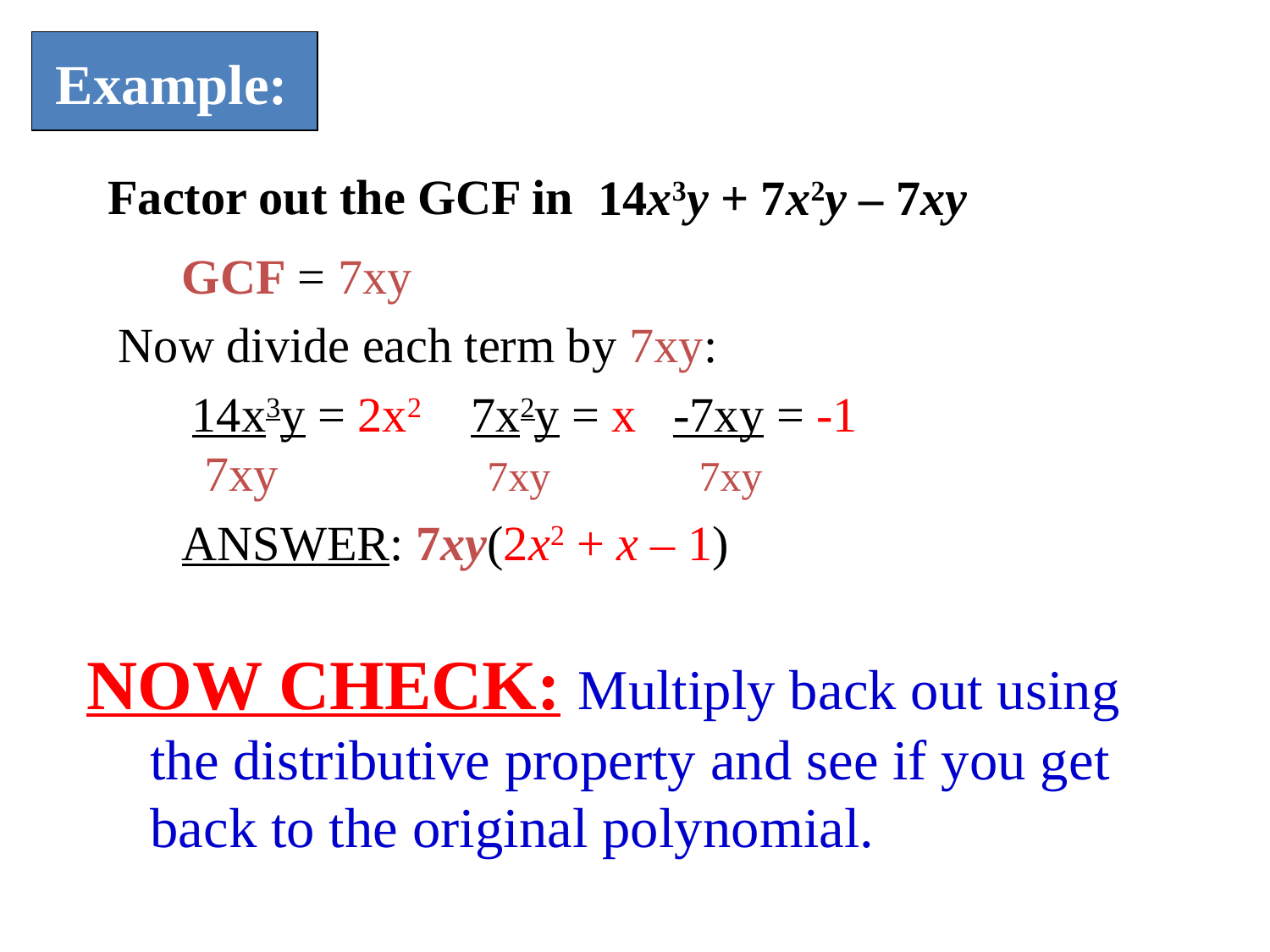

Example:
Factor out the GCF in
  14x3y + 7x2y – 7xy

	GCF = 7xy
Now divide each term by 7xy:
      14x3y = 2x2    7x2y = x   -7xy = -1
       7xy                 7xy              7xy
	ANSWER: 7xy(2x2 + x – 1)
NOW CHECK: Multiply back out using the distributive property and see if you get back to the original polynomial.